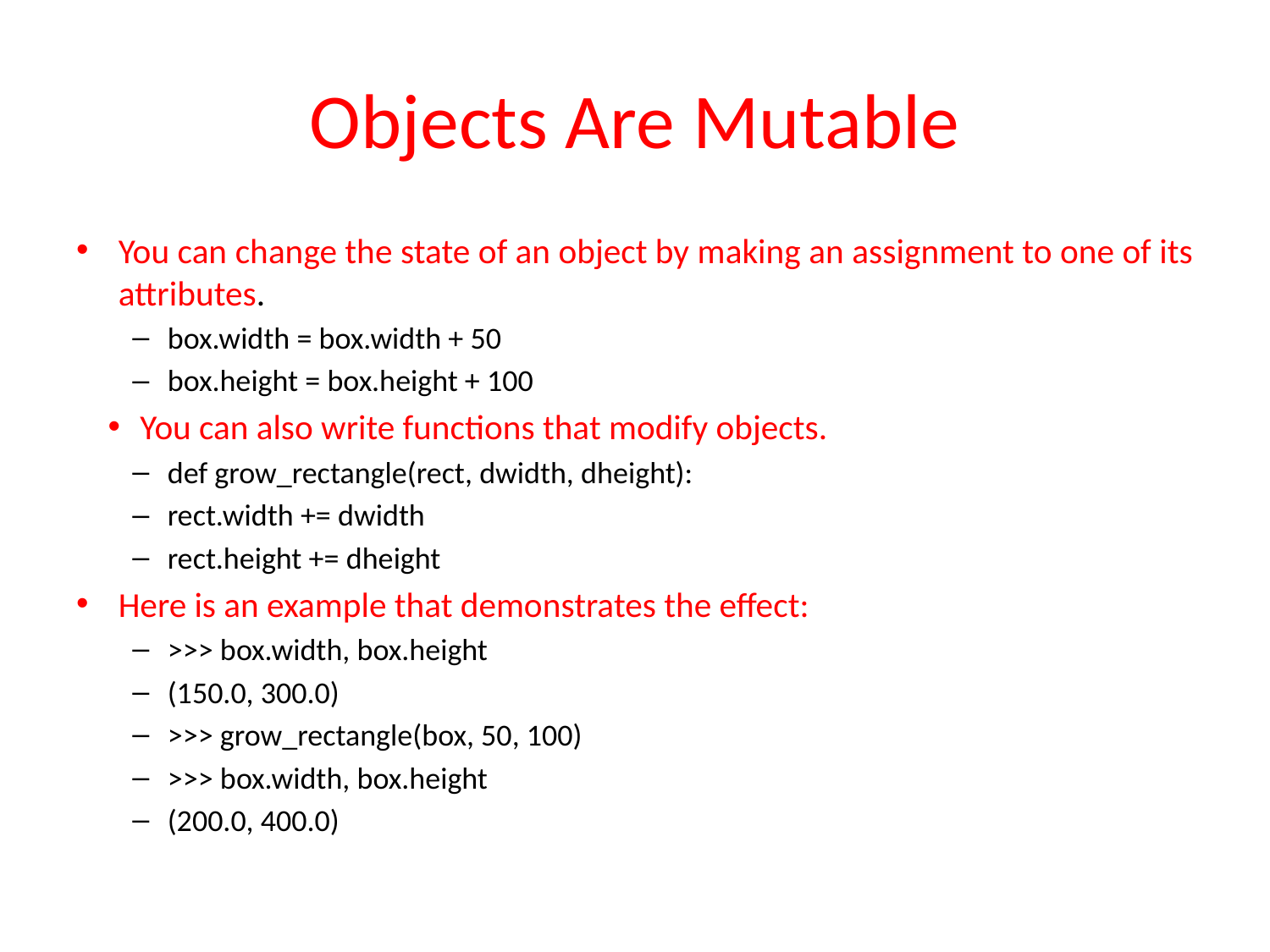

# Objects Are Mutable
You can change the state of an object by making an assignment to one of its attributes.
box.width = box.width + 50
box.height = box.height + 100
You can also write functions that modify objects.
def grow_rectangle(rect, dwidth, dheight):
rect.width += dwidth
rect.height += dheight
Here is an example that demonstrates the effect:
>>> box.width, box.height
(150.0, 300.0)
>>> grow_rectangle(box, 50, 100)
>>> box.width, box.height
(200.0, 400.0)